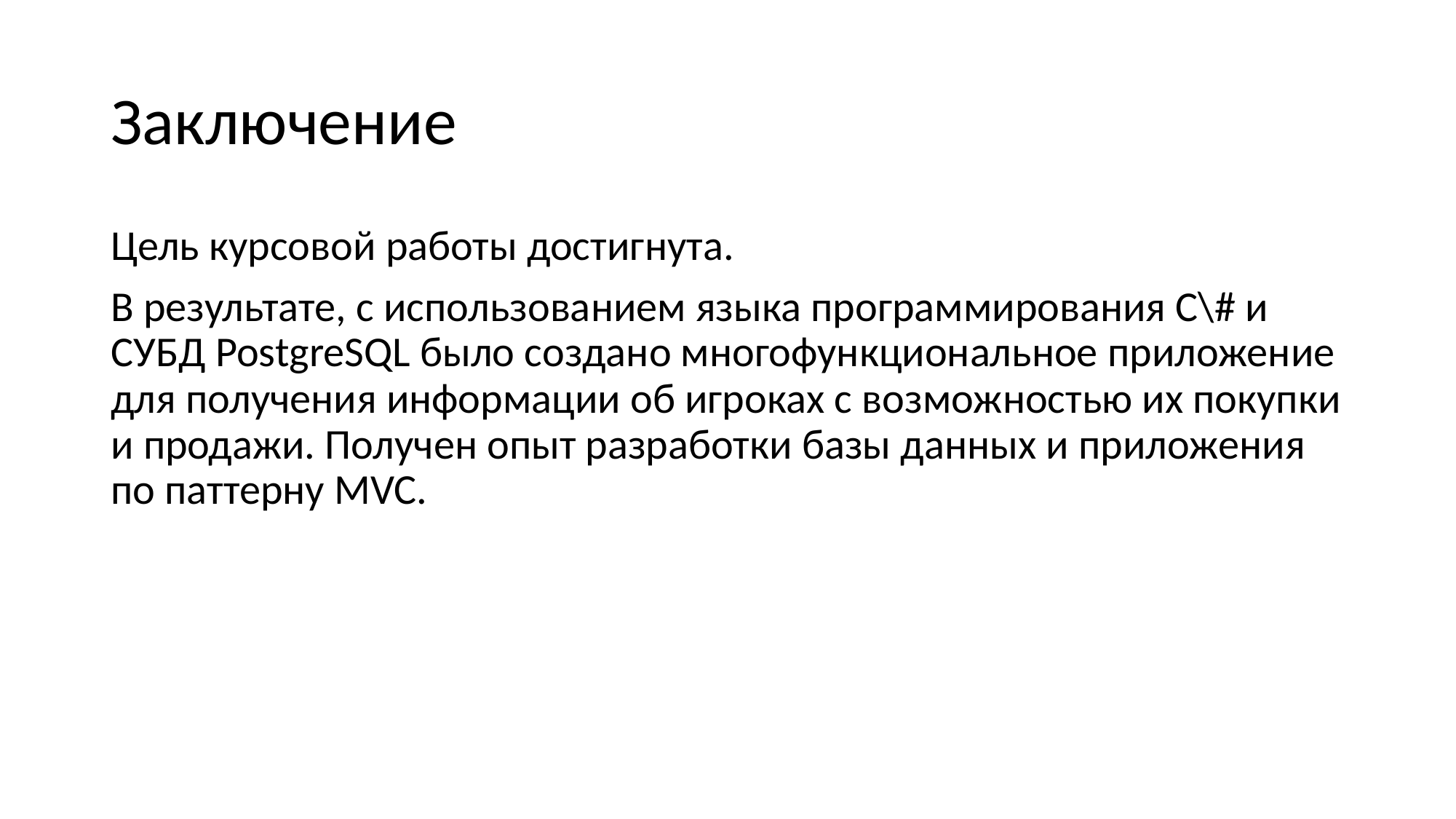

# Заключение
Цель курсовой работы достигнута.
В результате, с использованием языка программирования C\# и СУБД PostgreSQL было создано многофункциональное приложение для получения информации об игроках с возможностью их покупки и продажи. Получен опыт разработки базы данных и приложения по паттерну MVC.